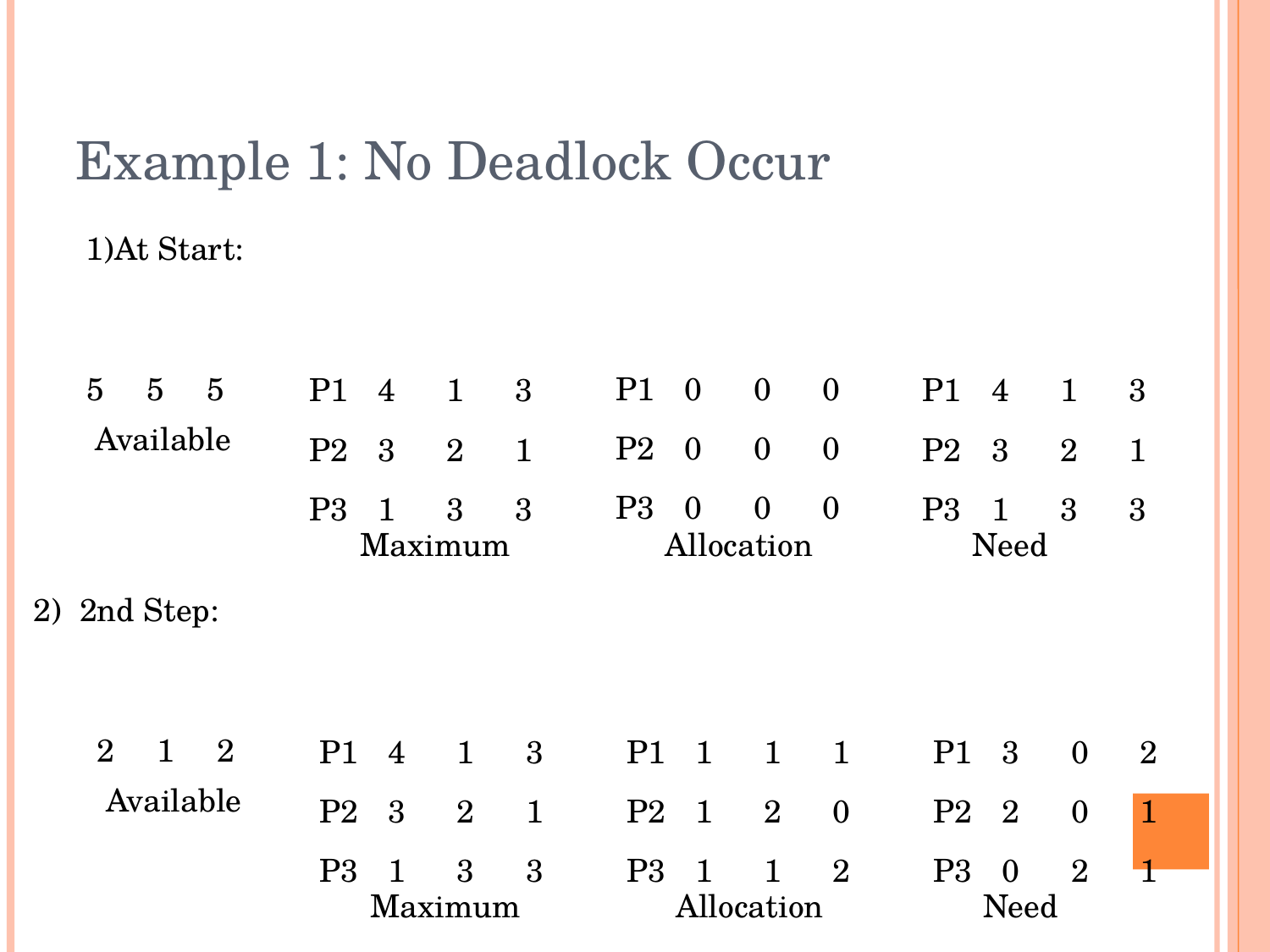

Example 1: No Deadlock Occur
At Start:
| A | B | C |
| --- | --- | --- |
| 5 | 5 | 5 |
|  | A | B | C |
| --- | --- | --- | --- |
| P1 | 4 | 1 | 3 |
| P2 | 3 | 2 | 1 |
| P3 | 1 | 3 | 3 |
|  | A | B | C |
| --- | --- | --- | --- |
| P1 | 0 | 0 | 0 |
| P2 | 0 | 0 | 0 |
| P3 | 0 | 0 | 0 |
|  | A | B | C |
| --- | --- | --- | --- |
| P1 | 4 | 1 | 3 |
| P2 | 3 | 2 | 1 |
| P3 | 1 | 3 | 3 |
Available
Maximum
Allocation
Need
2)  2nd Step:
| A | B | C |
| --- | --- | --- |
| 2 | 1 | 2 |
|  | A | B | C |
| --- | --- | --- | --- |
| P1 | 4 | 1 | 3 |
| P2 | 3 | 2 | 1 |
| P3 | 1 | 3 | 3 |
|  | A | B | C |
| --- | --- | --- | --- |
| P1 | 1 | 1 | 1 |
| P2 | 1 | 2 | 0 |
| P3 | 1 | 1 | 2 |
|  | A | B | C |
| --- | --- | --- | --- |
| P1 | 3 | 0 | 2 |
| P2 | 2 | 0 | 1 |
| P3 | 0 | 2 | 1 |
Available
Maximum
Allocation
Need